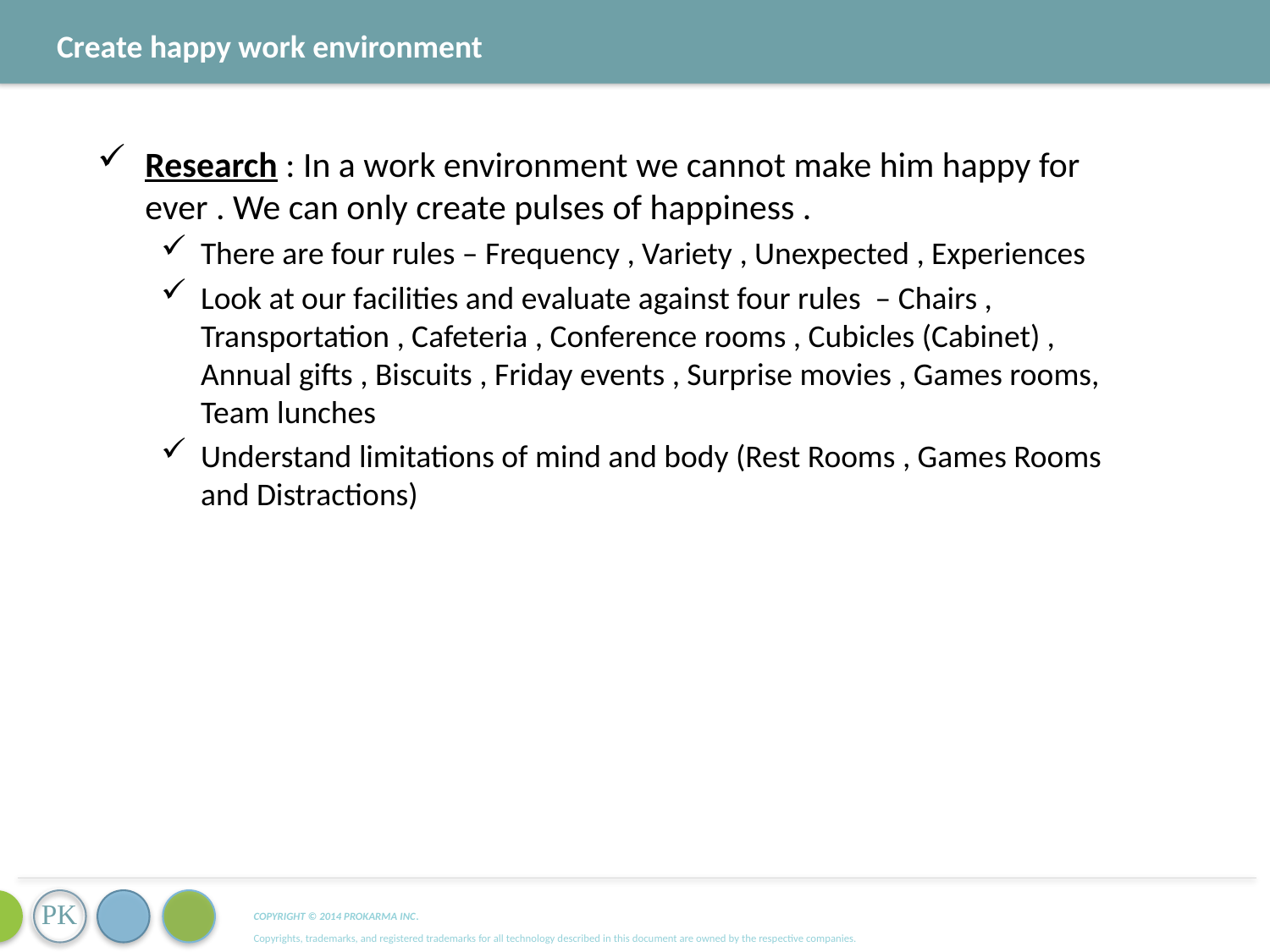

Create happy work environment
Research : In a work environment we cannot make him happy for ever . We can only create pulses of happiness .
There are four rules – Frequency , Variety , Unexpected , Experiences
Look at our facilities and evaluate against four rules  – Chairs , Transportation , Cafeteria , Conference rooms , Cubicles (Cabinet) , Annual gifts , Biscuits , Friday events , Surprise movies , Games rooms, Team lunches
Understand limitations of mind and body (Rest Rooms , Games Rooms and Distractions)